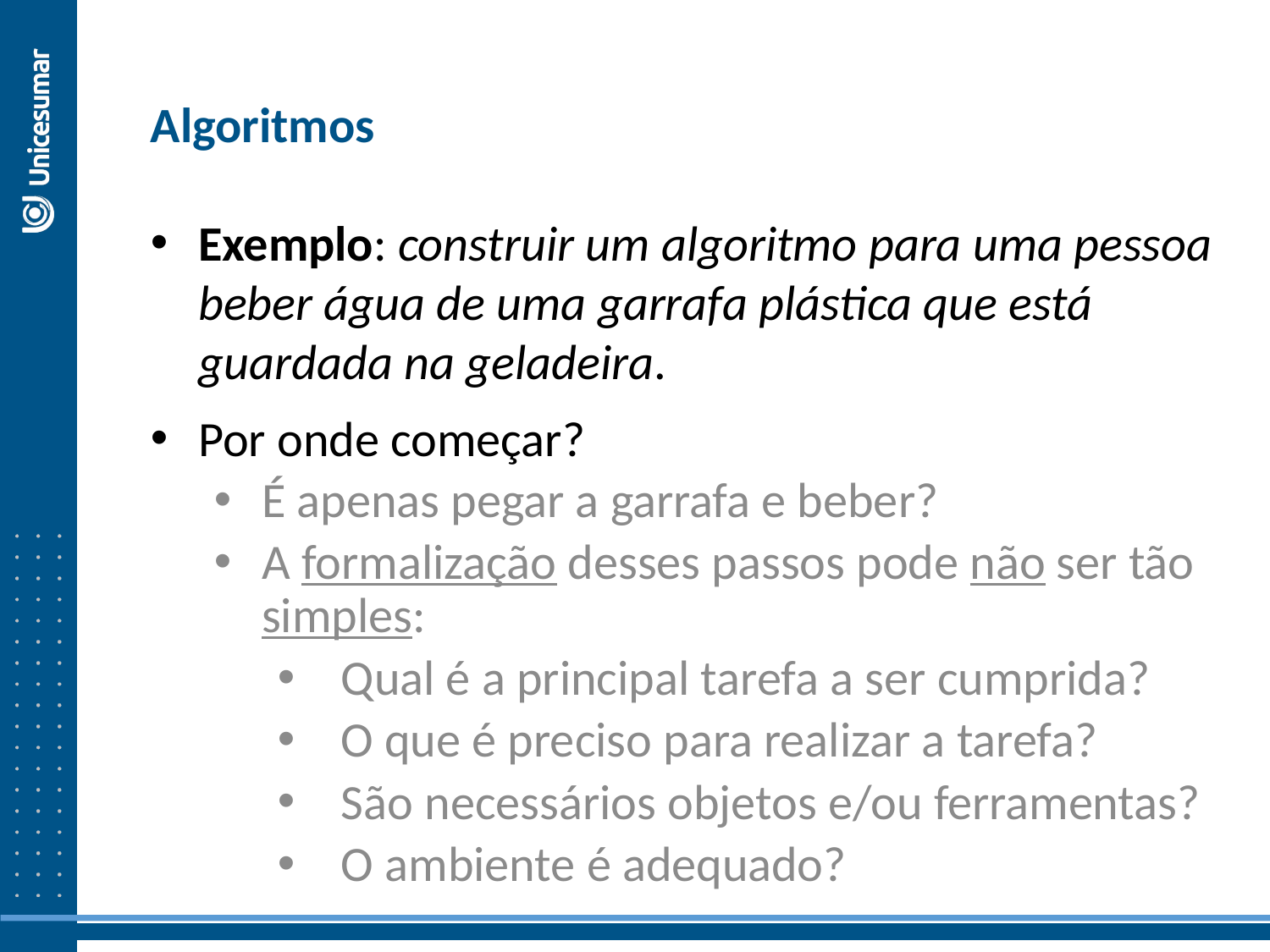

Algoritmos
Exemplo: construir um algoritmo para uma pessoa beber água de uma garrafa plástica que está guardada na geladeira.
Por onde começar?
É apenas pegar a garrafa e beber?
A formalização desses passos pode não ser tão simples:
Qual é a principal tarefa a ser cumprida?
O que é preciso para realizar a tarefa?
São necessários objetos e/ou ferramentas?
O ambiente é adequado?